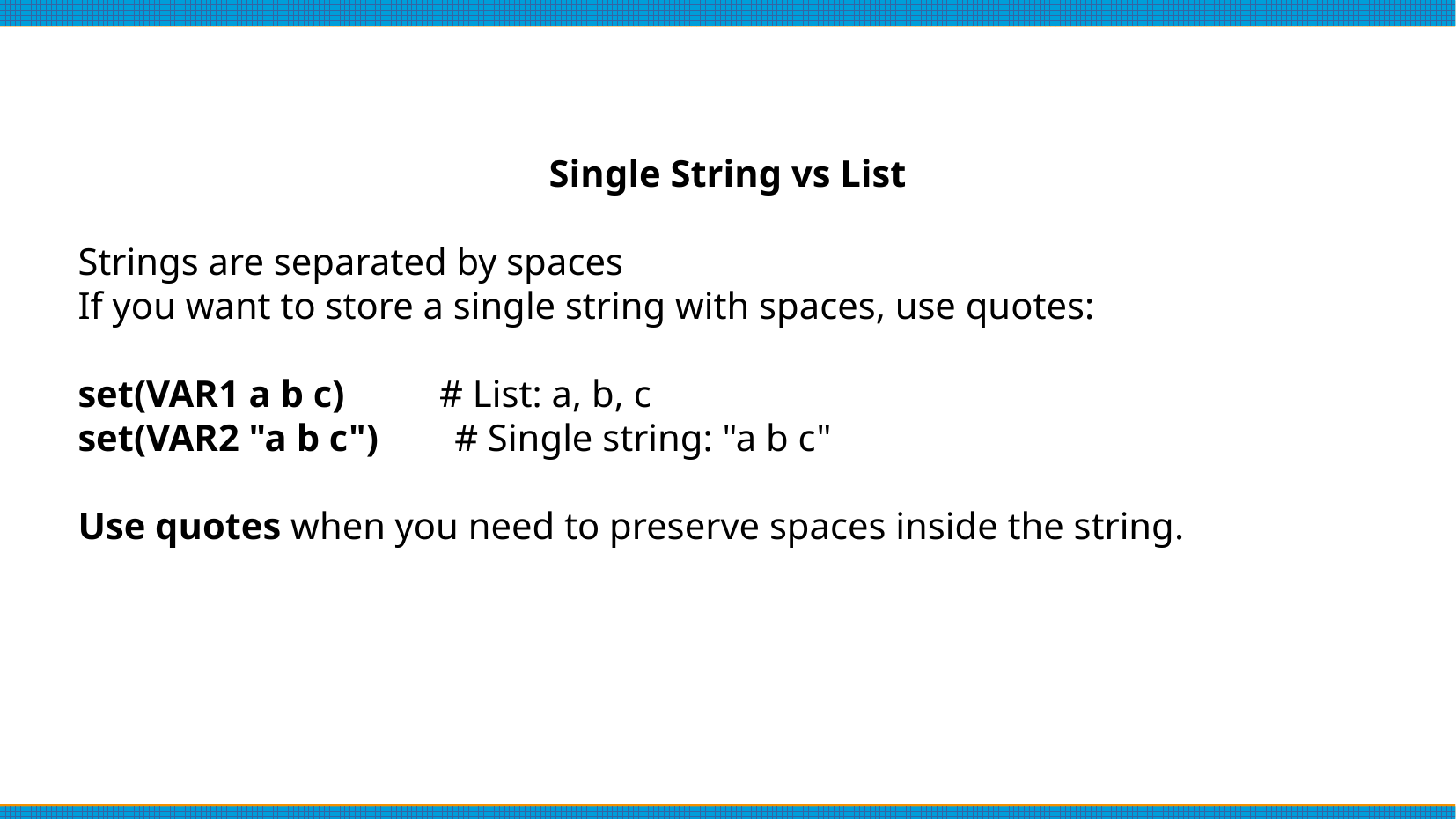

# Single String vs List

Strings are separated by spaces
If you want to store a single string with spaces, use quotes:

set(VAR1 a b c)          # List: a, b, c
set(VAR2 "a b c")        # Single string: "a b c"

Use quotes when you need to preserve spaces inside the string.